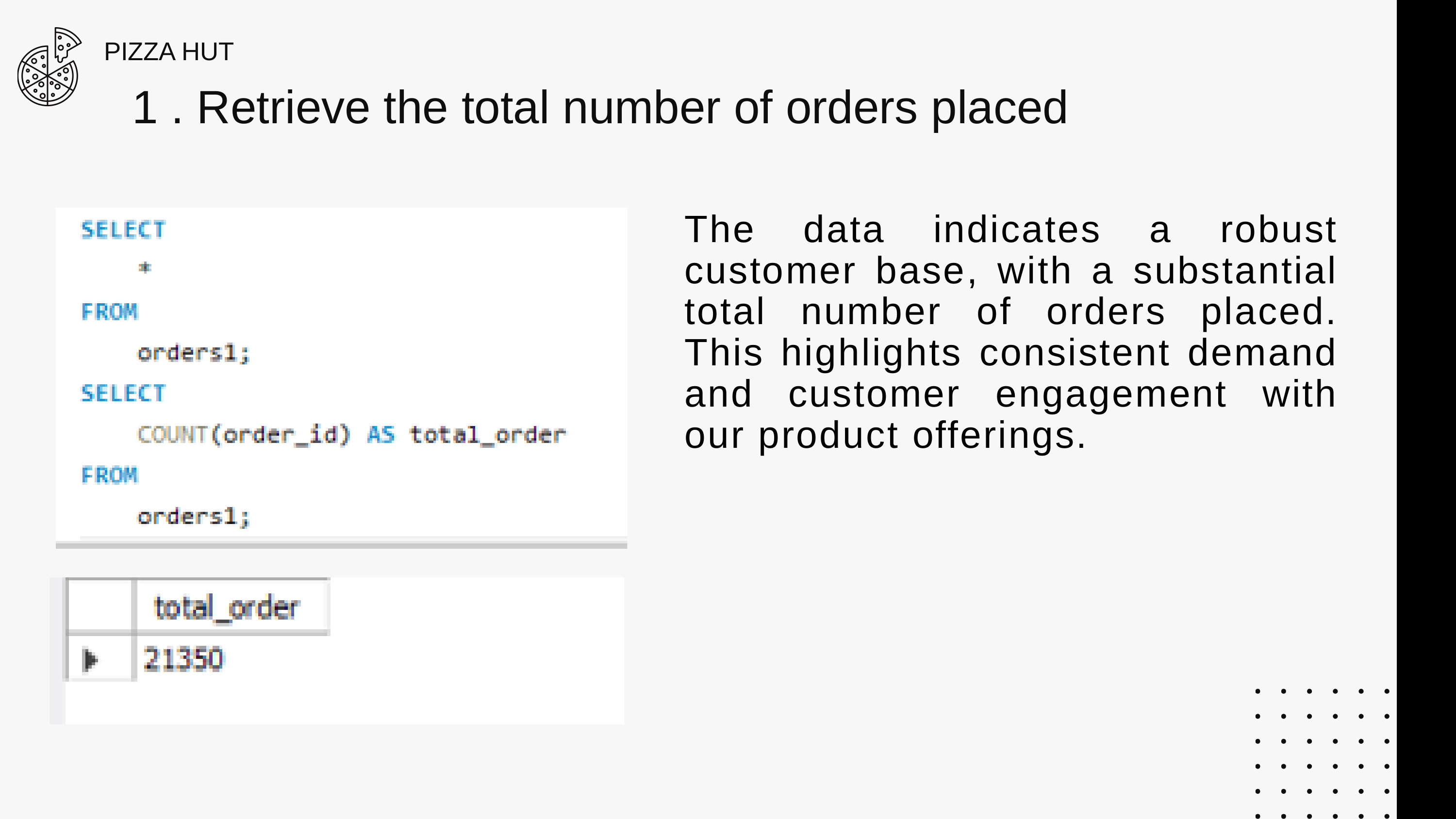

PIZZA HUT

1 . Retrieve the total number of orders placed

The data indicates a robust customer base, with a substantial total number of orders placed. This highlights consistent demand and customer engagement with our product offerings.